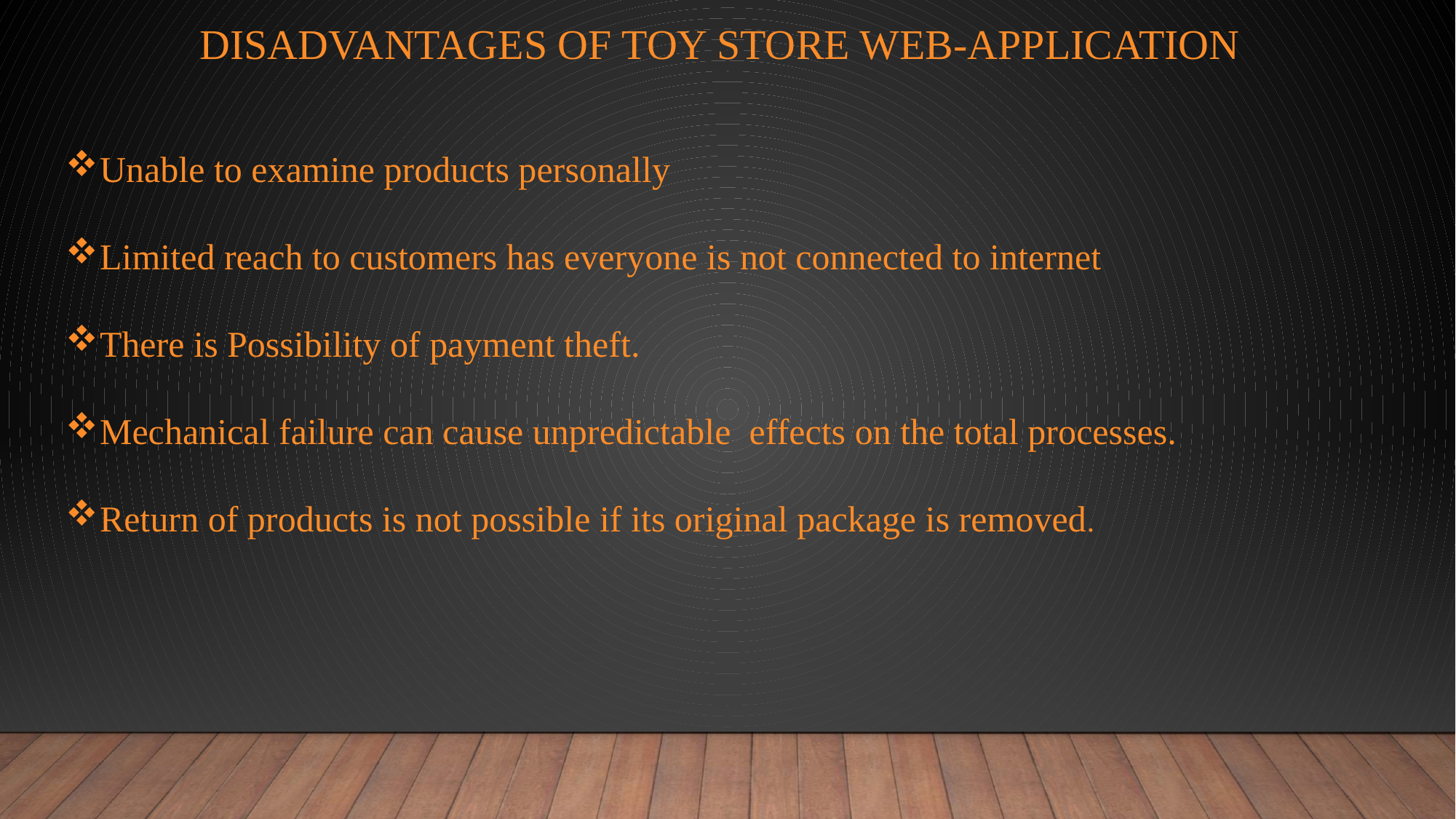

# Disadvantages of TOY STORE WEB-APPLICATION
Unable to examine products personally

Limited reach to customers has everyone is not connected to internet

There is Possibility of payment theft.

Mechanical failure can cause unpredictable  effects on the total processes.

Return of products is not possible if its original package is removed.